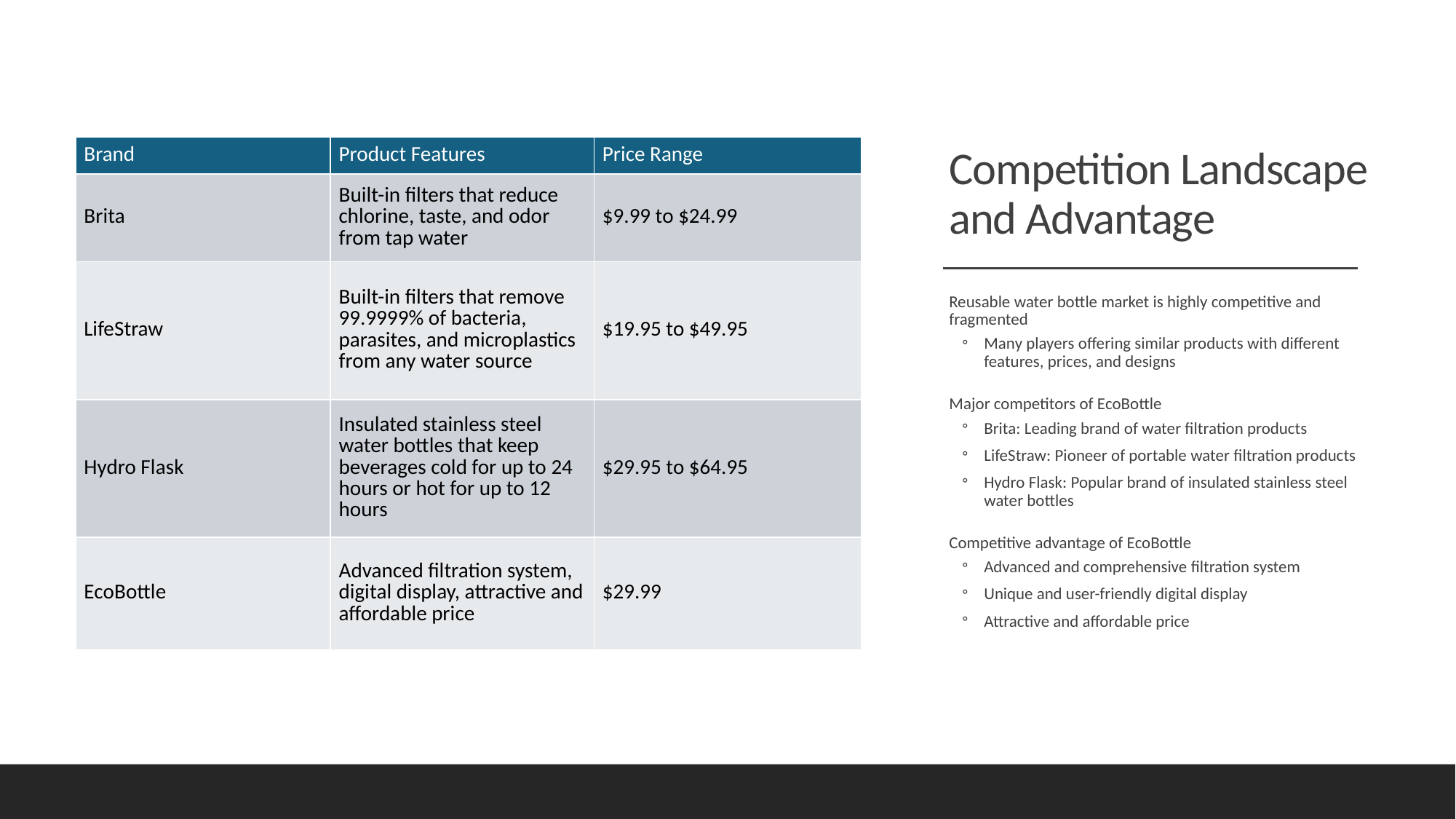

# Competition Landscape and Advantage
| Brand | Product Features | Price Range |
| --- | --- | --- |
| Brita | Built-in filters that reduce chlorine, taste, and odor from tap water | $9.99 to $24.99 |
| LifeStraw | Built-in filters that remove 99.9999% of bacteria, parasites, and microplastics from any water source | $19.95 to $49.95 |
| Hydro Flask | Insulated stainless steel water bottles that keep beverages cold for up to 24 hours or hot for up to 12 hours | $29.95 to $64.95 |
| EcoBottle | Advanced filtration system, digital display, attractive and affordable price | $29.99 |
Reusable water bottle market is highly competitive and fragmented
Many players offering similar products with different features, prices, and designs
Major competitors of EcoBottle
Brita: Leading brand of water filtration products
LifeStraw: Pioneer of portable water filtration products
Hydro Flask: Popular brand of insulated stainless steel water bottles
Competitive advantage of EcoBottle
Advanced and comprehensive filtration system
Unique and user-friendly digital display
Attractive and affordable price